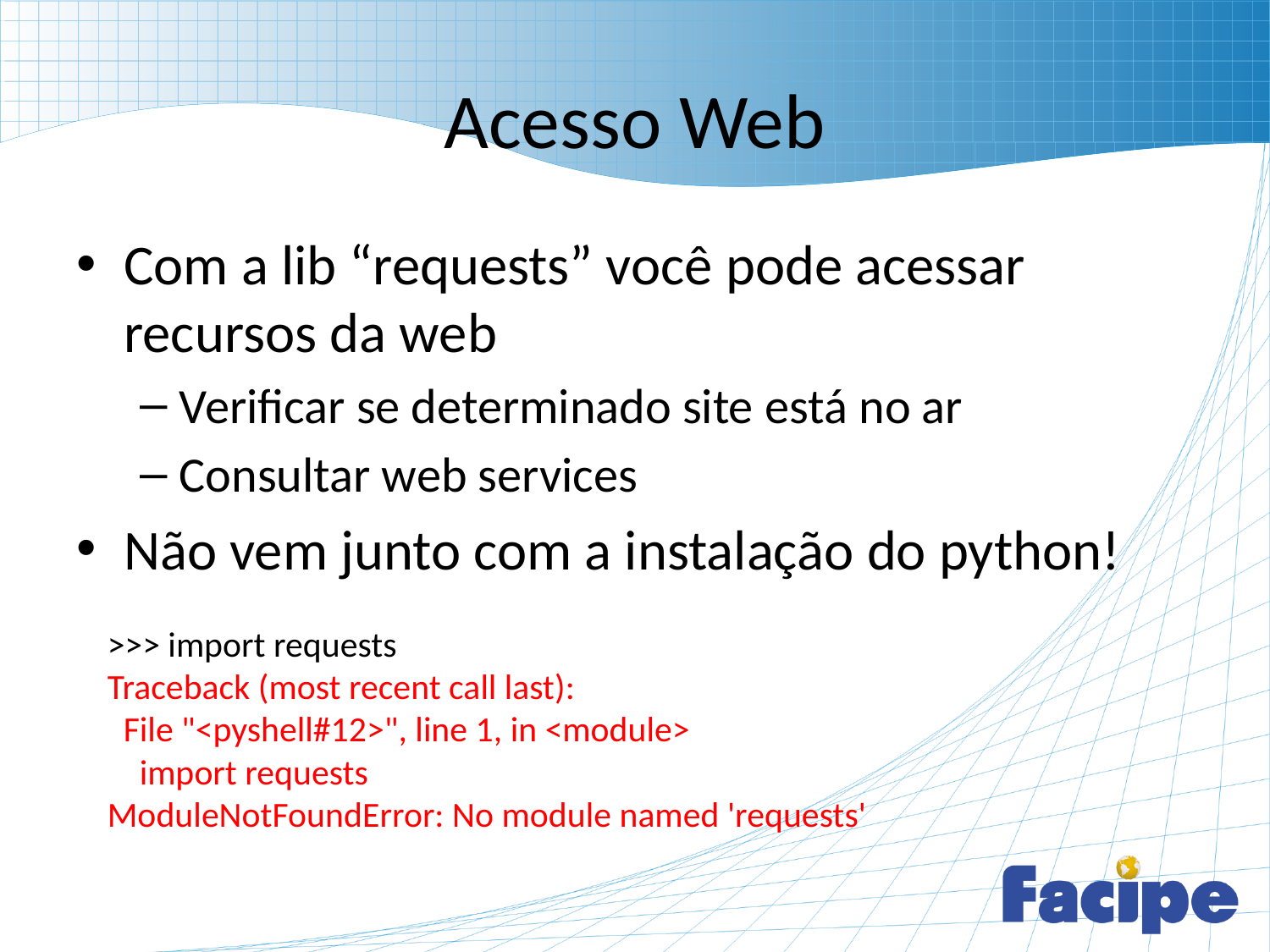

# Acesso Web
Com a lib “requests” você pode acessar recursos da web
Verificar se determinado site está no ar
Consultar web services
Não vem junto com a instalação do python!
>>> import requests
Traceback (most recent call last):
  File "<pyshell#12>", line 1, in <module>
    import requests
ModuleNotFoundError: No module named 'requests'